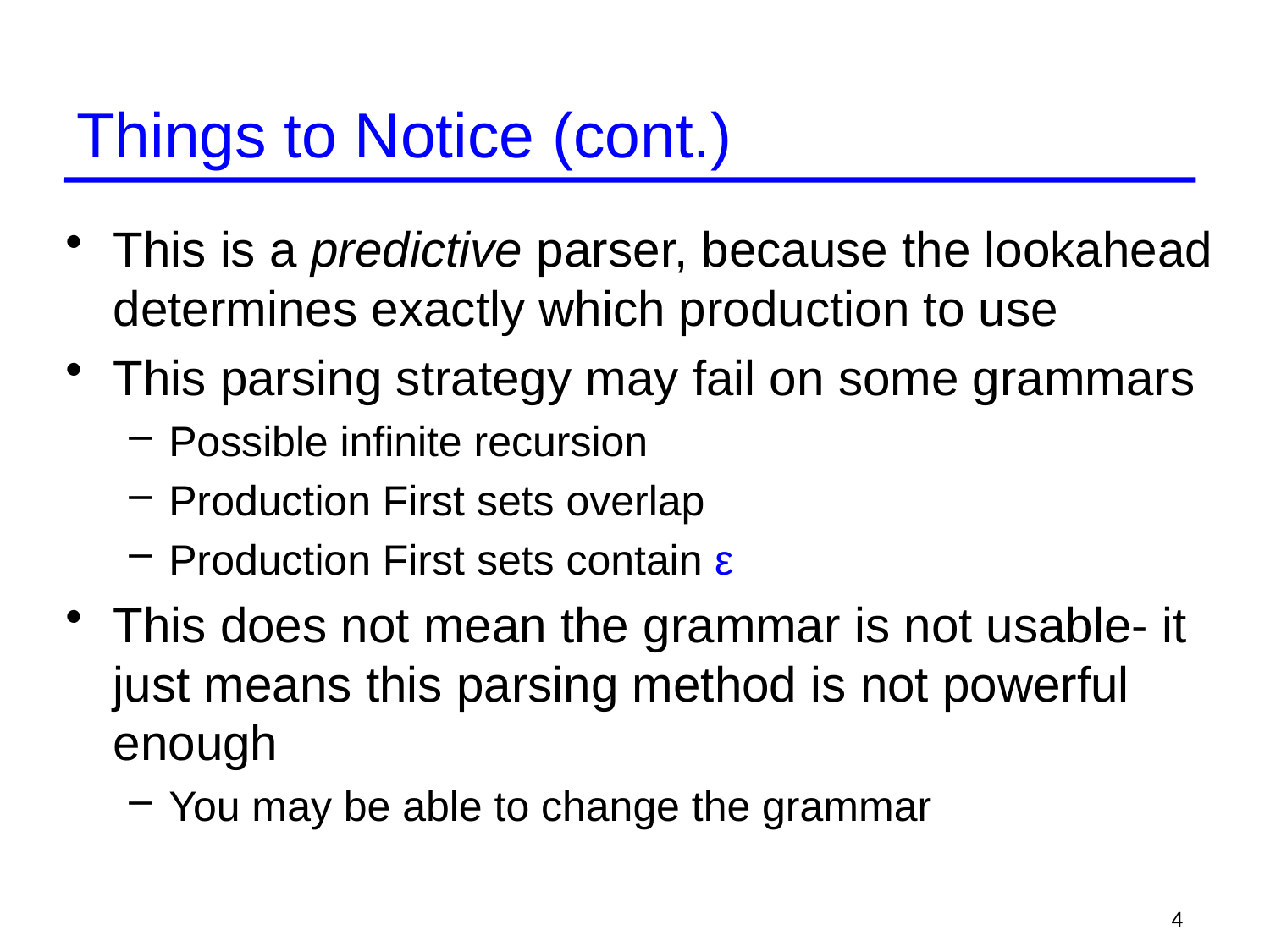

# Things to Notice (cont.)
This is a predictive parser, because the lookahead determines exactly which production to use
This parsing strategy may fail on some grammars
Possible infinite recursion
Production First sets overlap
Production First sets contain ε
This does not mean the grammar is not usable- it just means this parsing method is not powerful enough
You may be able to change the grammar
4